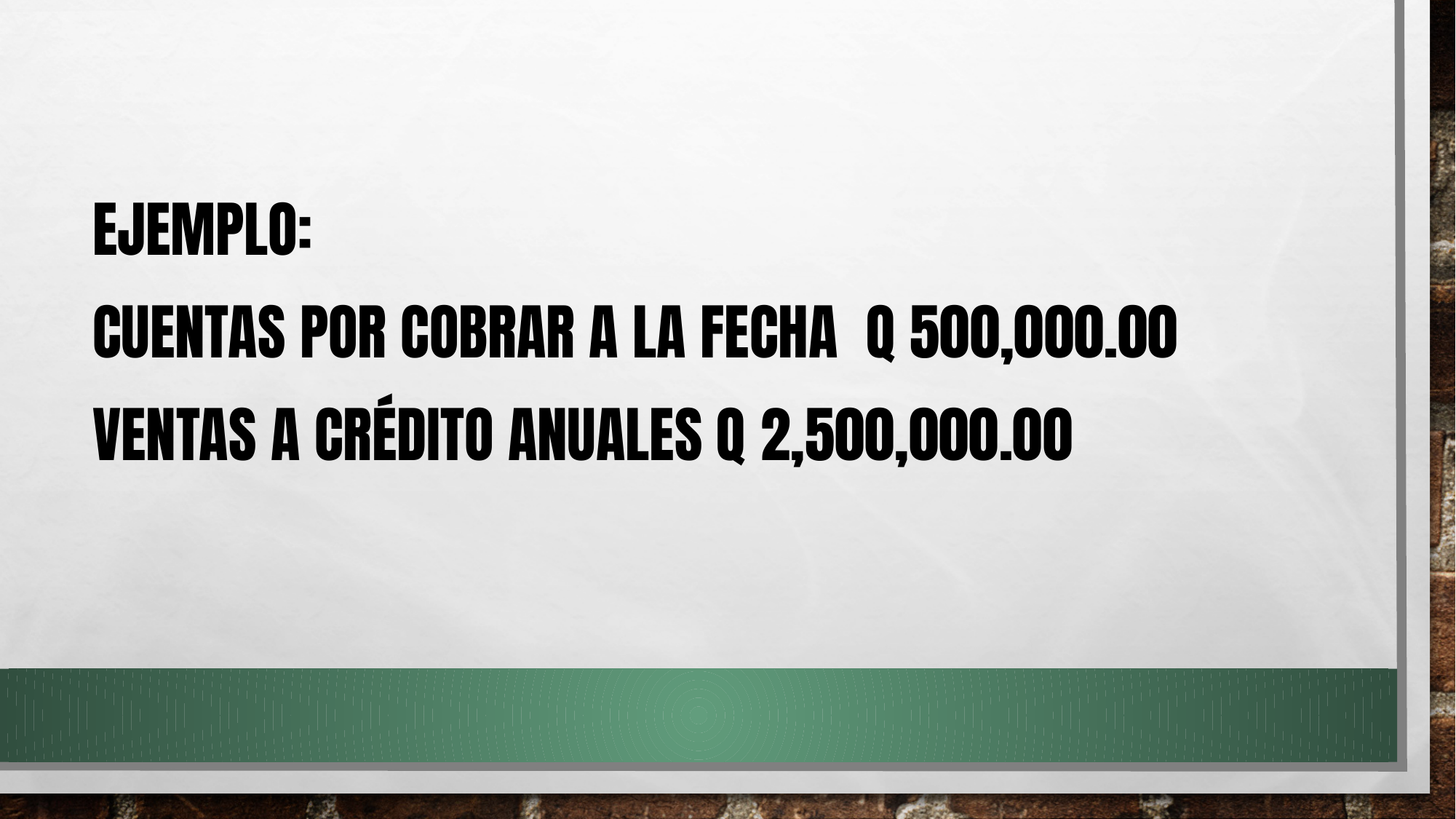

Ejemplo:
Cuentas por cobrar a la fecha  Q 500,000.00
Ventas a crédito anuales Q 2,500,000.00